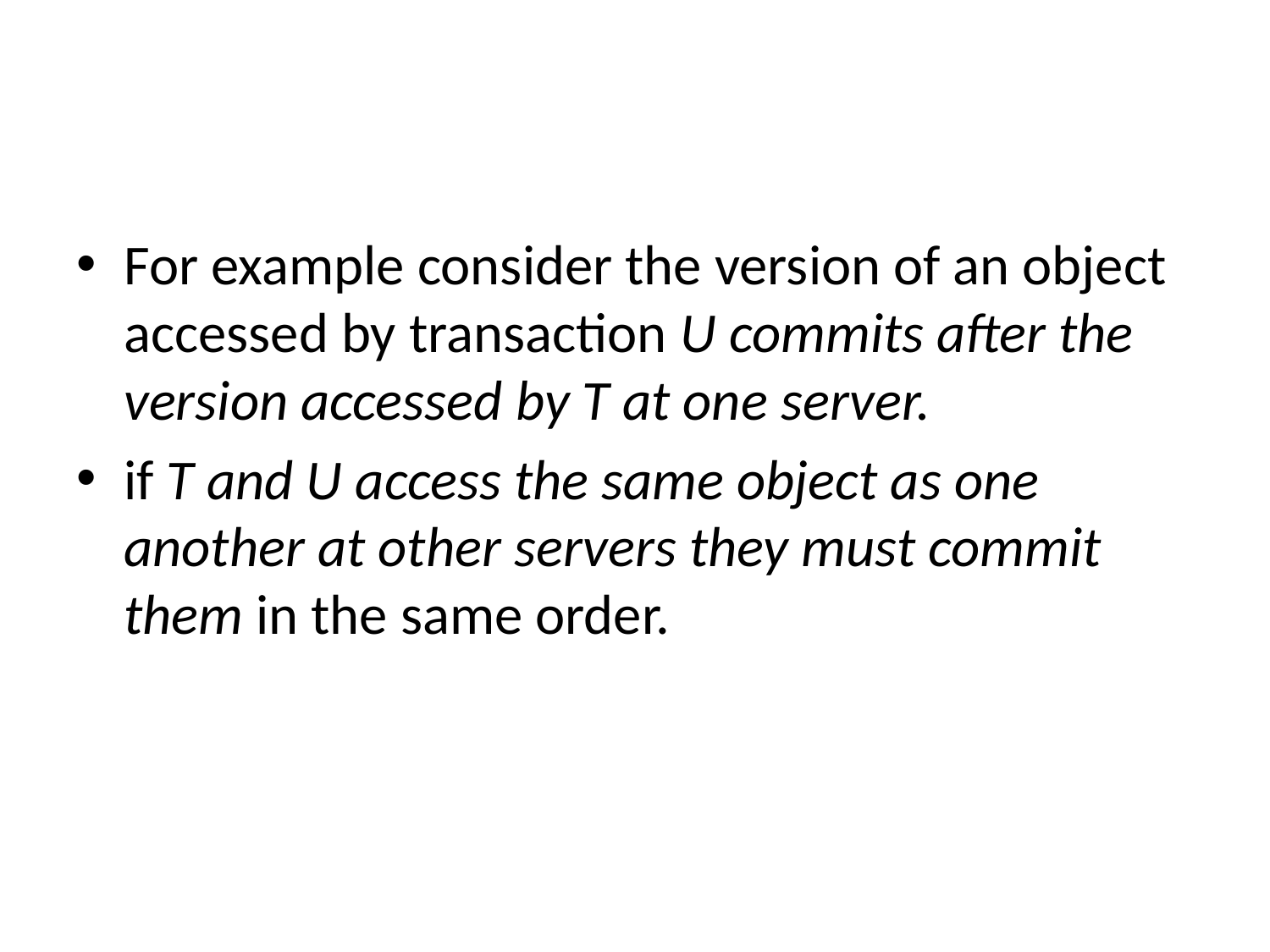

#
For example consider the version of an object accessed by transaction U commits after the version accessed by T at one server.
if T and U access the same object as one another at other servers they must commit them in the same order.